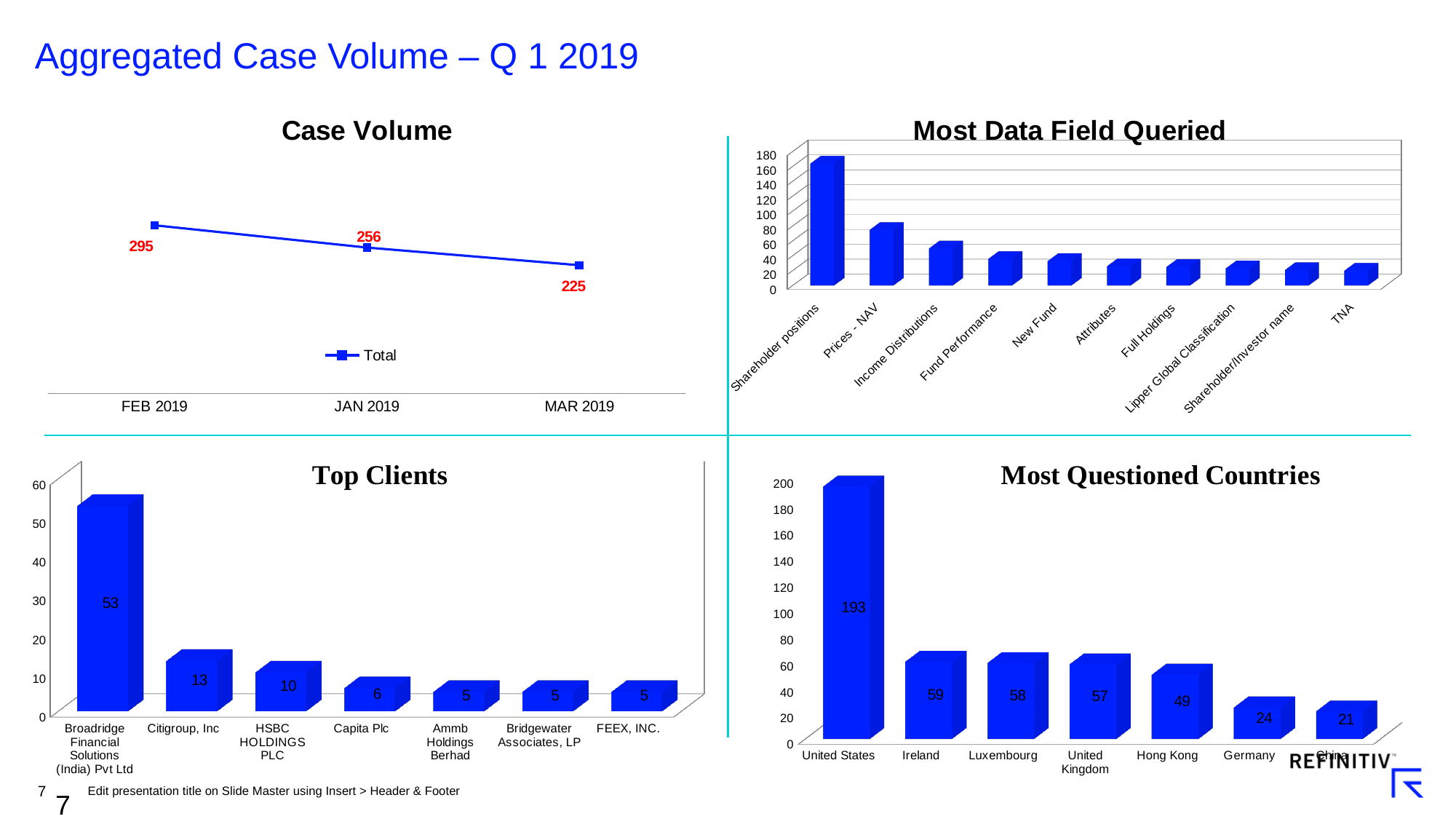

# Aggregated Case Volume – Q 1 2019

### Chart: Case Volume

| Category | Total |
|---|---|
| FEB 2019 | 295.0 |
| JAN 2019 | 256.0 |
| MAR 2019 | 225.0 |

[unsupported chart]

[unsupported chart]

[unsupported chart]

Edit presentation title on Slide Master using Insert > Header & Footer
7